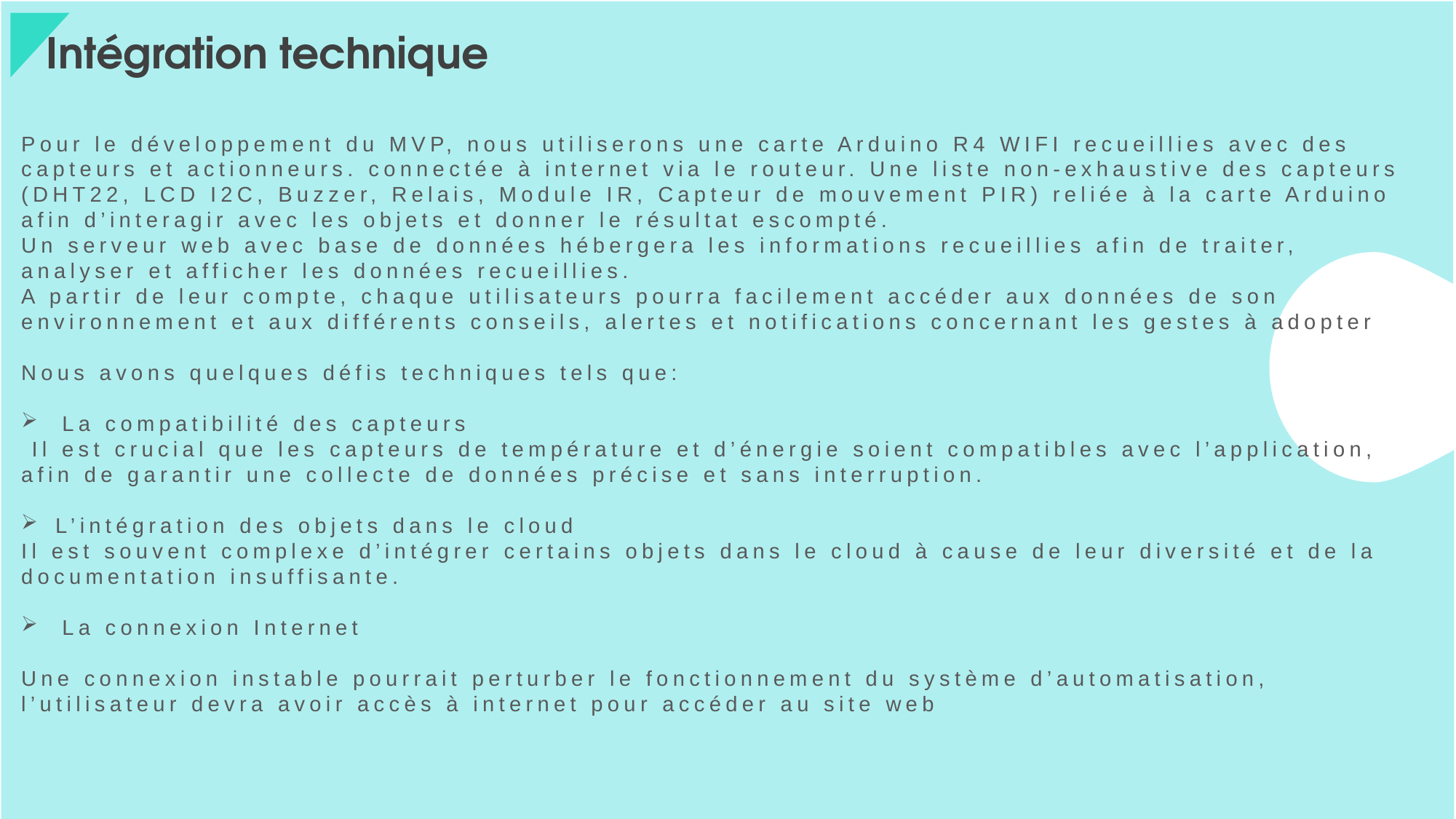

Intégration technique
Pour le développement du MVP, nous utiliserons une carte Arduino R4 WIFI recueillies avec des capteurs et actionneurs. connectée à internet via le routeur. Une liste non-exhaustive des capteurs (DHT22, LCD I2C, Buzzer, Relais, Module IR, Capteur de mouvement PIR) reliée à la carte Arduino afin d’interagir avec les objets et donner le résultat escompté.
Un serveur web avec base de données hébergera les informations recueillies afin de traiter, analyser et afficher les données recueillies.
A partir de leur compte, chaque utilisateurs pourra facilement accéder aux données de son environnement et aux différents conseils, alertes et notifications concernant les gestes à adopter

Nous avons quelques défis techniques tels que:

La compatibilité des capteurs
 Il est crucial que les capteurs de température et d’énergie soient compatibles avec l’application, afin de garantir une collecte de données précise et sans interruption.

L’intégration des objets dans le cloud
Il est souvent complexe d’intégrer certains objets dans le cloud à cause de leur diversité et de la documentation insuffisante.

La connexion Internet

Une connexion instable pourrait perturber le fonctionnement du système d’automatisation, l’utilisateur devra avoir accès à internet pour accéder au site web